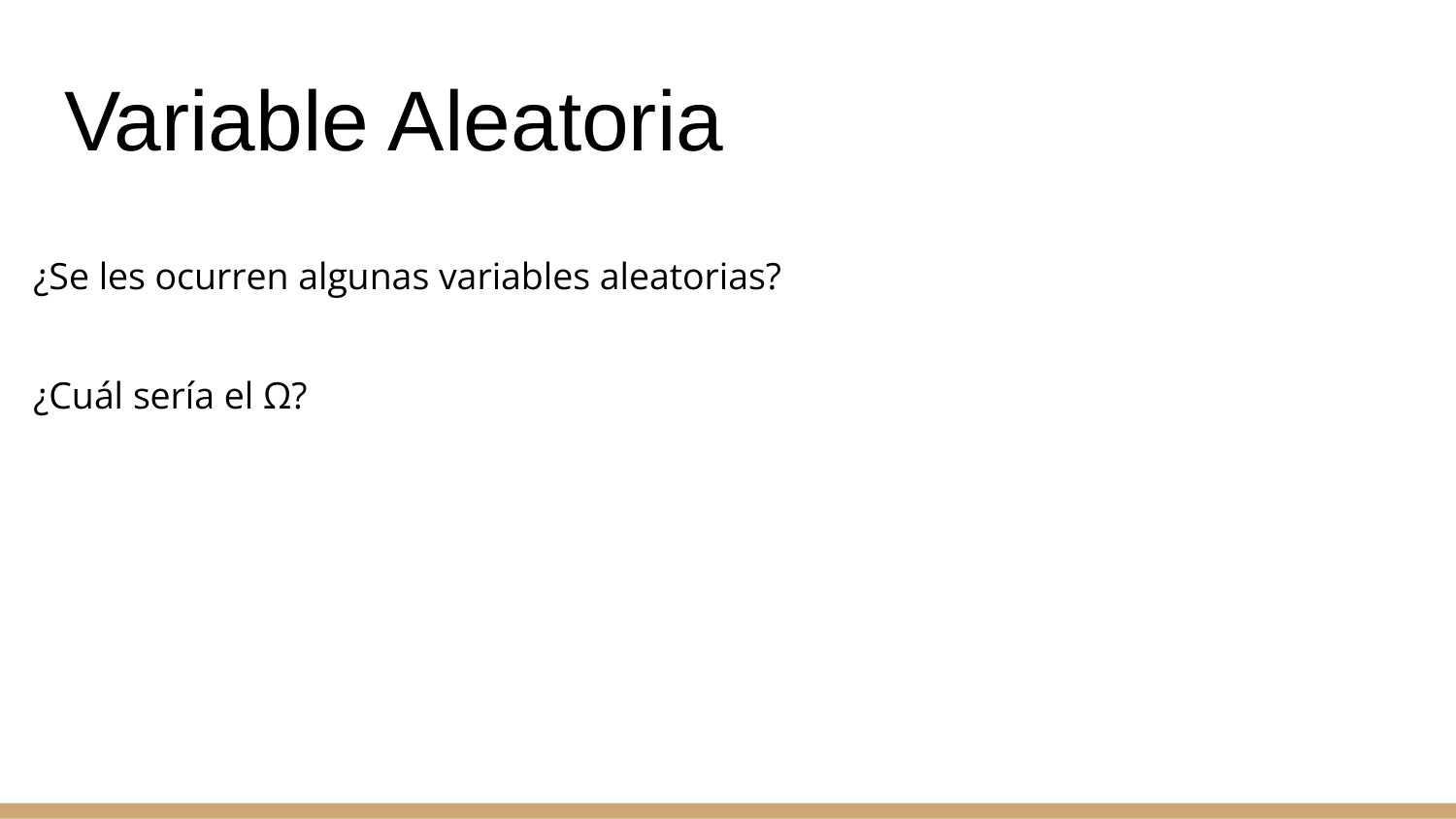

# Variable Aleatoria
¿Se les ocurren algunas variables aleatorias?
¿Cuál sería el Ω?